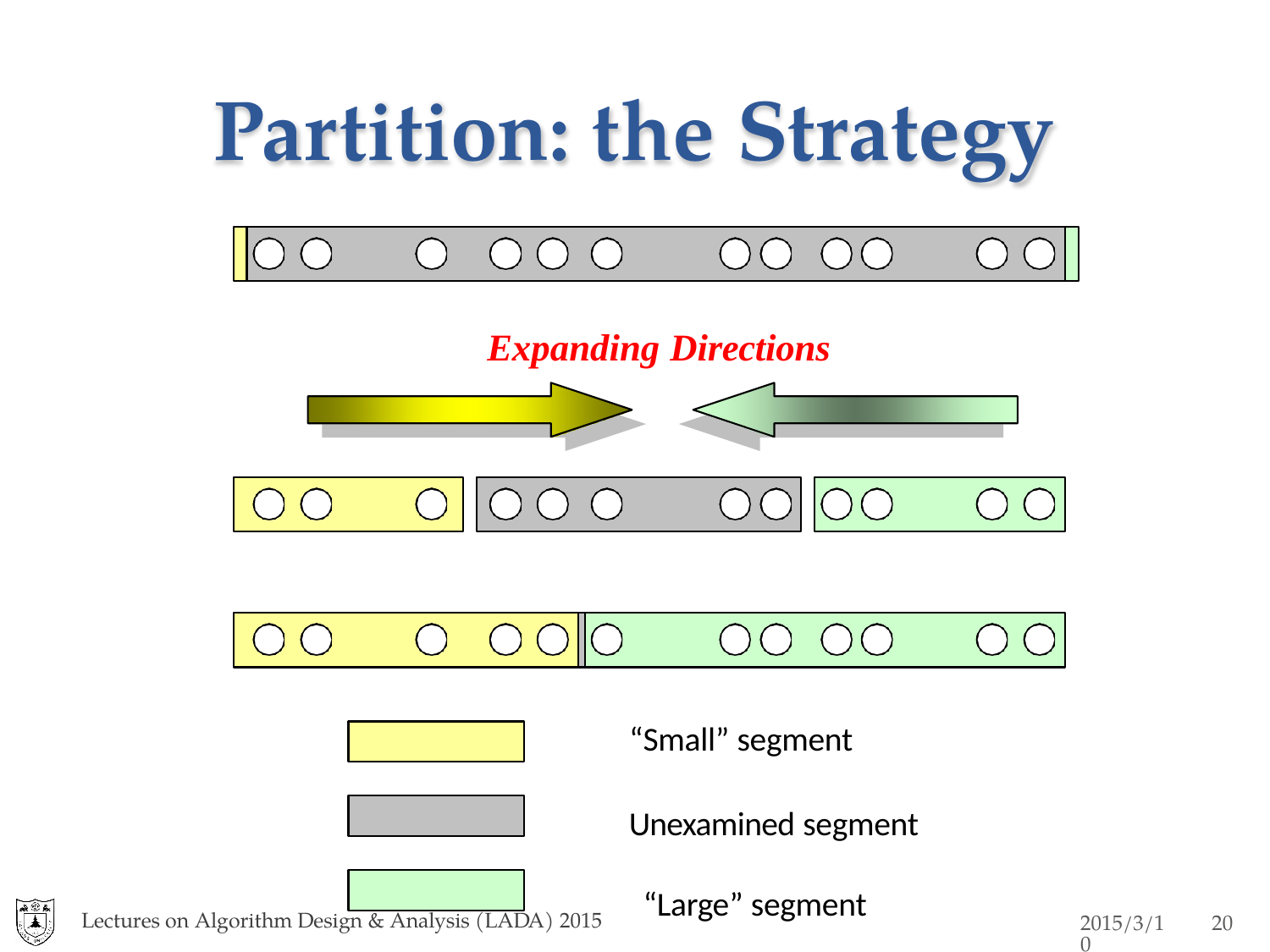

# Partition: the Strategy

Expanding Directions

“Small” segment
Unexamined segment  “Large” segment

Lectures on Algorithm Design & Analysis (LADA) 2015
20
2015/3/10